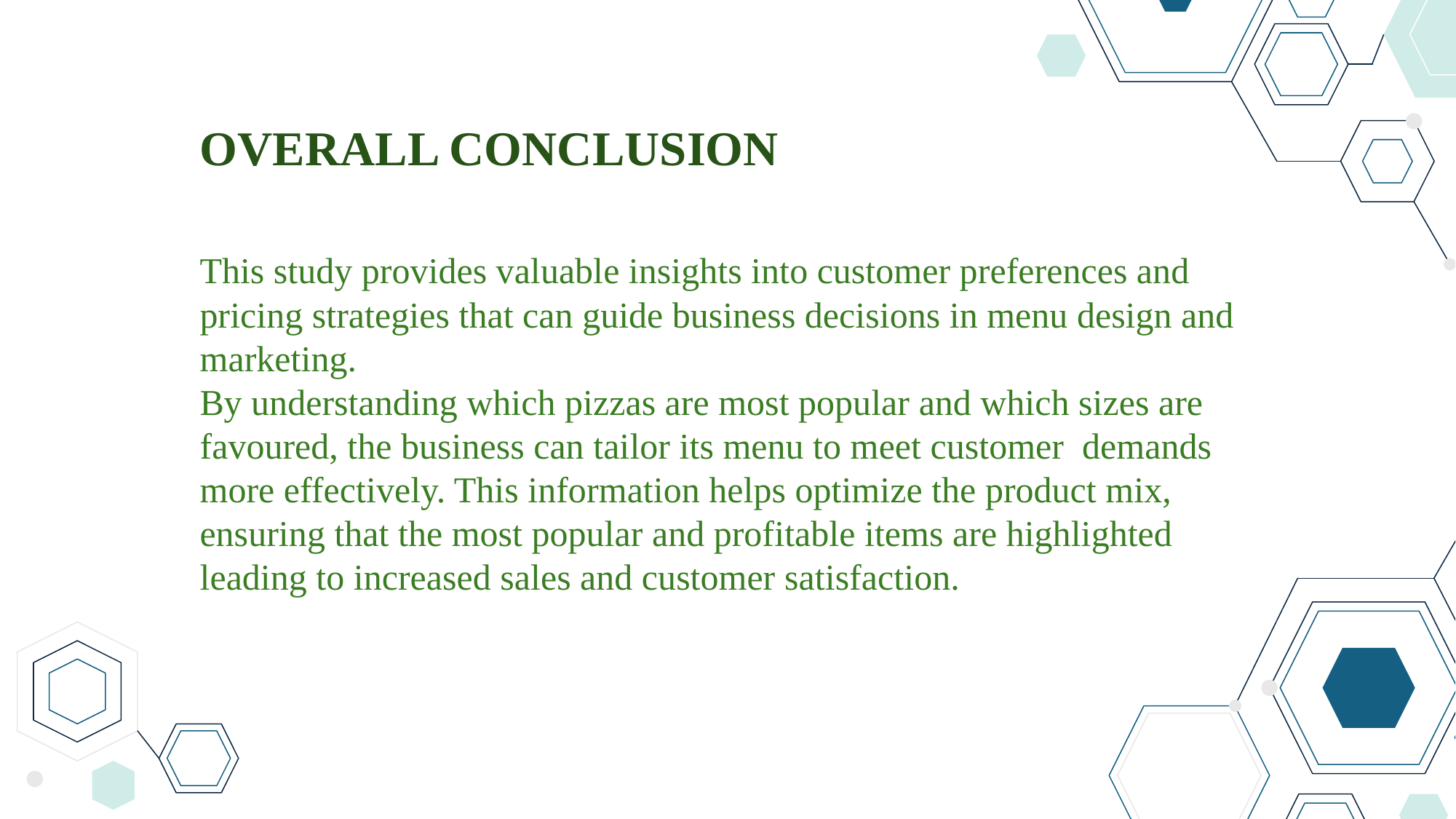

OVERALL CONCLUSION
This study provides valuable insights into customer preferences and pricing strategies that can guide business decisions in menu design and marketing.
By understanding which pizzas are most popular and which sizes are favoured, the business can tailor its menu to meet customer  demands more effectively. This information helps optimize the product mix, ensuring that the most popular and profitable items are highlighted leading to increased sales and customer satisfaction.